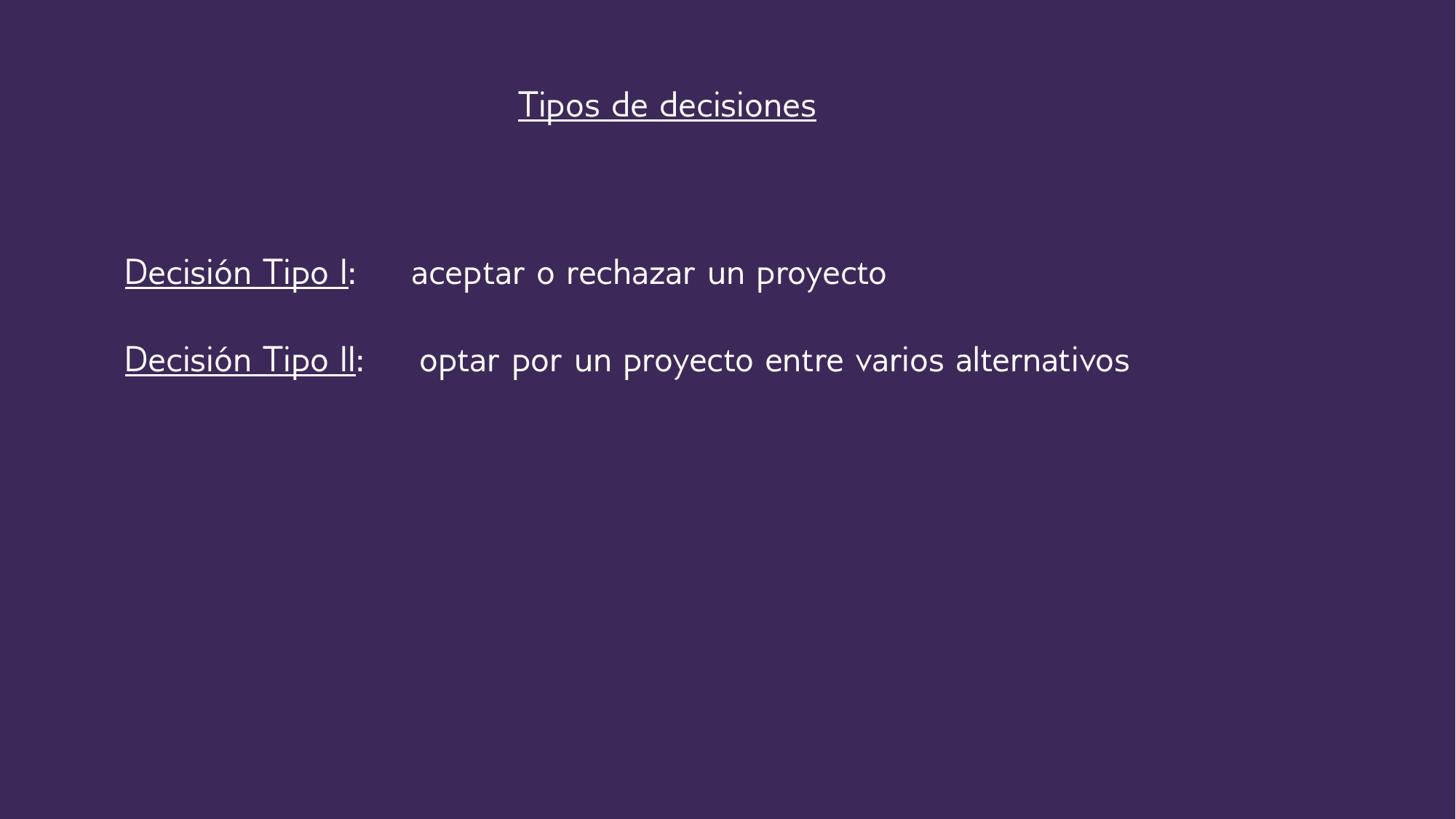

Tipos de decisiones

Decisión Tipo I:     aceptar o rechazar un proyecto

Decisión Tipo II:     optar por un proyecto entre varios alternativos